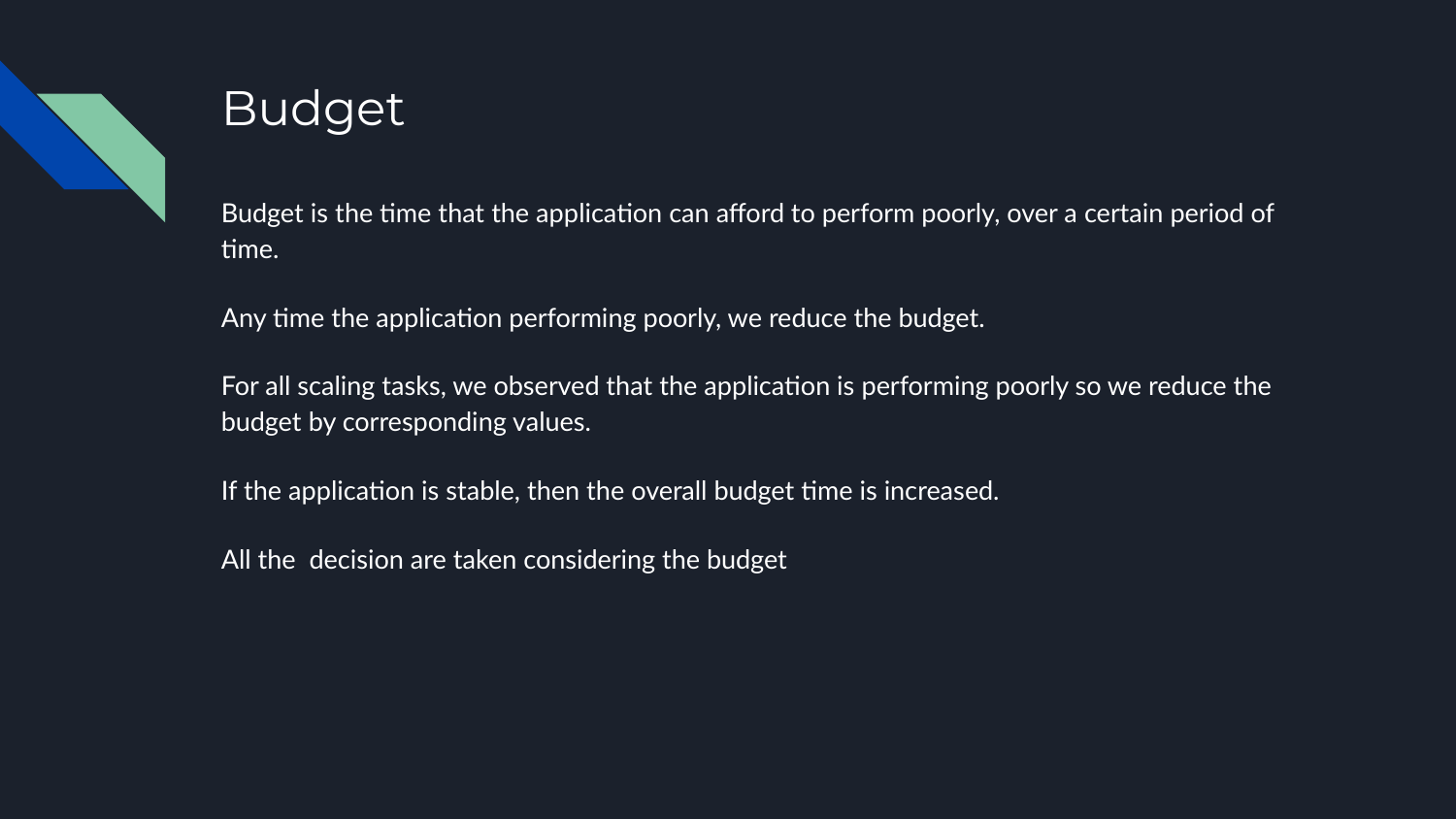

# Budget
Budget is the time that the application can afford to perform poorly, over a certain period of time.
Any time the application performing poorly, we reduce the budget.
For all scaling tasks, we observed that the application is performing poorly so we reduce the budget by corresponding values.
If the application is stable, then the overall budget time is increased.
All the  decision are taken considering the budget